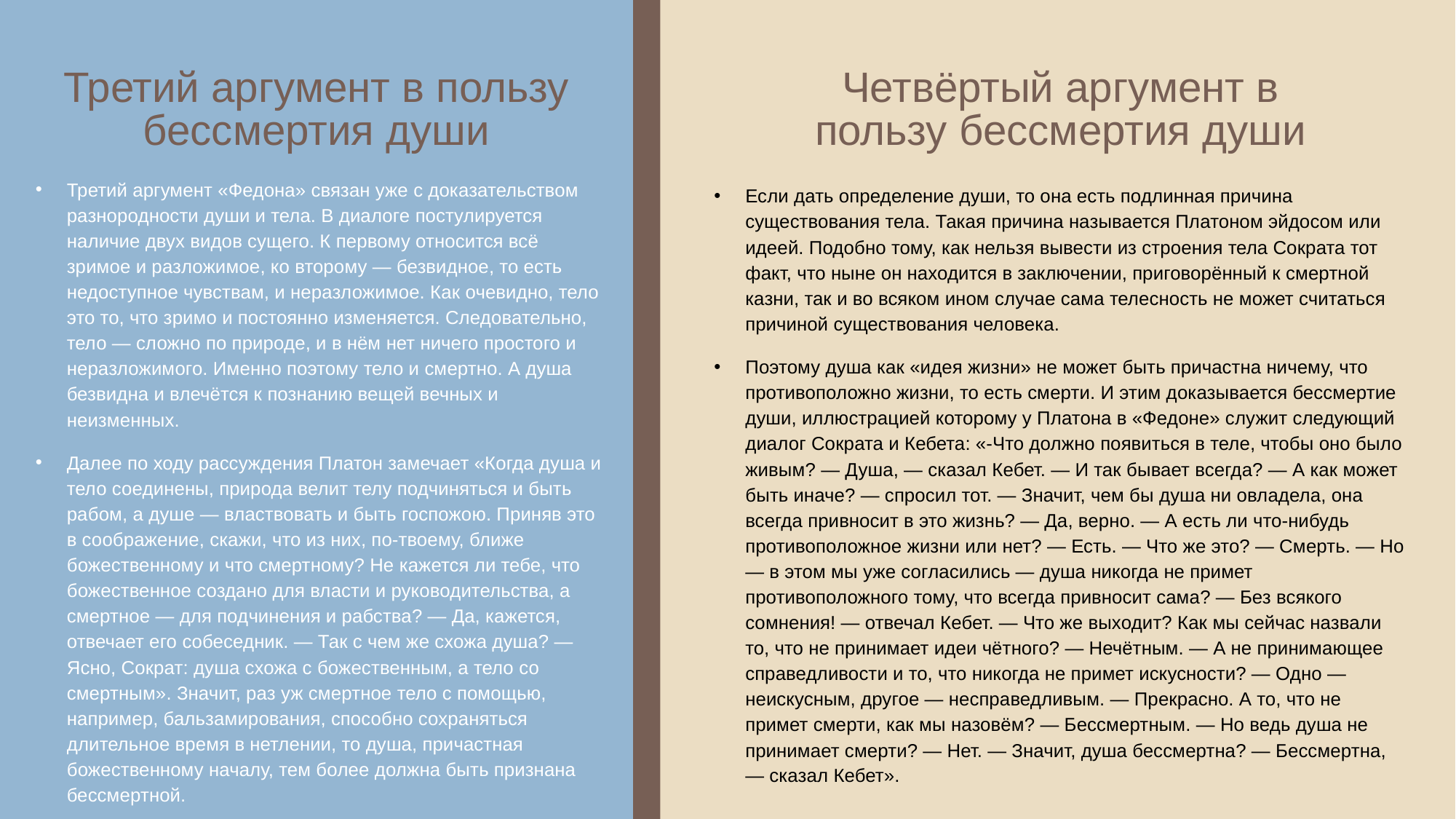

# Третий аргумент в пользу бессмертия души
Четвёртый аргумент в пользу бессмертия души
Третий аргумент «Федона» связан уже с доказательством разнородности души и тела. В диалоге постулируется наличие двух видов сущего. К первому относится всё зримое и разложимое, ко второму — безвидное, то есть недоступное чувствам, и неразложимое. Как очевидно, тело это то, что зримо и постоянно изменяется. Следовательно, тело — сложно по природе, и в нём нет ничего простого и неразложимого. Именно поэтому тело и смертно. А душа безвидна и влечётся к познанию вещей вечных и неизменных.
Далее по ходу рассуждения Платон замечает «Когда душа и тело соединены, природа велит телу подчиняться и быть рабом, а душе — властвовать и быть госпожою. Приняв это в соображение, скажи, что из них, по-твоему, ближе божественному и что смертному? Не кажется ли тебе, что божественное создано для власти и руководительства, а смертное — для подчинения и рабства? — Да, кажется, отвечает его собеседник. — Так с чем же схожа душа? — Ясно, Сократ: душа схожа с божественным, а тело со смертным». Значит, раз уж смертное тело с помощью, например, бальзамирования, способно сохраняться длительное время в нетлении, то душа, причастная божественному началу, тем более должна быть признана бессмертной.
Если дать определение души, то она есть подлинная причина существования тела. Такая причина называется Платоном эйдосом или идеей. Подобно тому, как нельзя вывести из строения тела Сократа тот факт, что ныне он находится в заключении, приговорённый к смертной казни, так и во всяком ином случае сама телесность не может считаться причиной существования человека.
Поэтому душа как «идея жизни» не может быть причастна ничему, что противоположно жизни, то есть смерти. И этим доказывается бессмертие души, иллюстрацией которому у Платона в «Федоне» служит следующий диалог Сократа и Кебета: «-Что должно появиться в теле, чтобы оно было живым? — Душа, — сказал Кебет. — И так бывает всегда? — А как может быть иначе? — спросил тот. — Значит, чем бы душа ни овладела, она всегда привносит в это жизнь? — Да, верно. — А есть ли что-нибудь противоположное жизни или нет? — Есть. — Что же это? — Смерть. — Но — в этом мы уже согласились — душа никогда не примет противоположного тому, что всегда привносит сама? — Без всякого сомнения! — отвечал Кебет. — Что же выходит? Как мы сейчас назвали то, что не принимает идеи чётного? — Нечётным. — А не принимающее справедливости и то, что никогда не примет искусности? — Одно — неискусным, другое — несправедливым. — Прекрасно. А то, что не примет смерти, как мы назовём? — Бессмертным. — Но ведь душа не принимает смерти? — Нет. — Значит, душа бессмертна? — Бессмертна, — сказал Кебет».